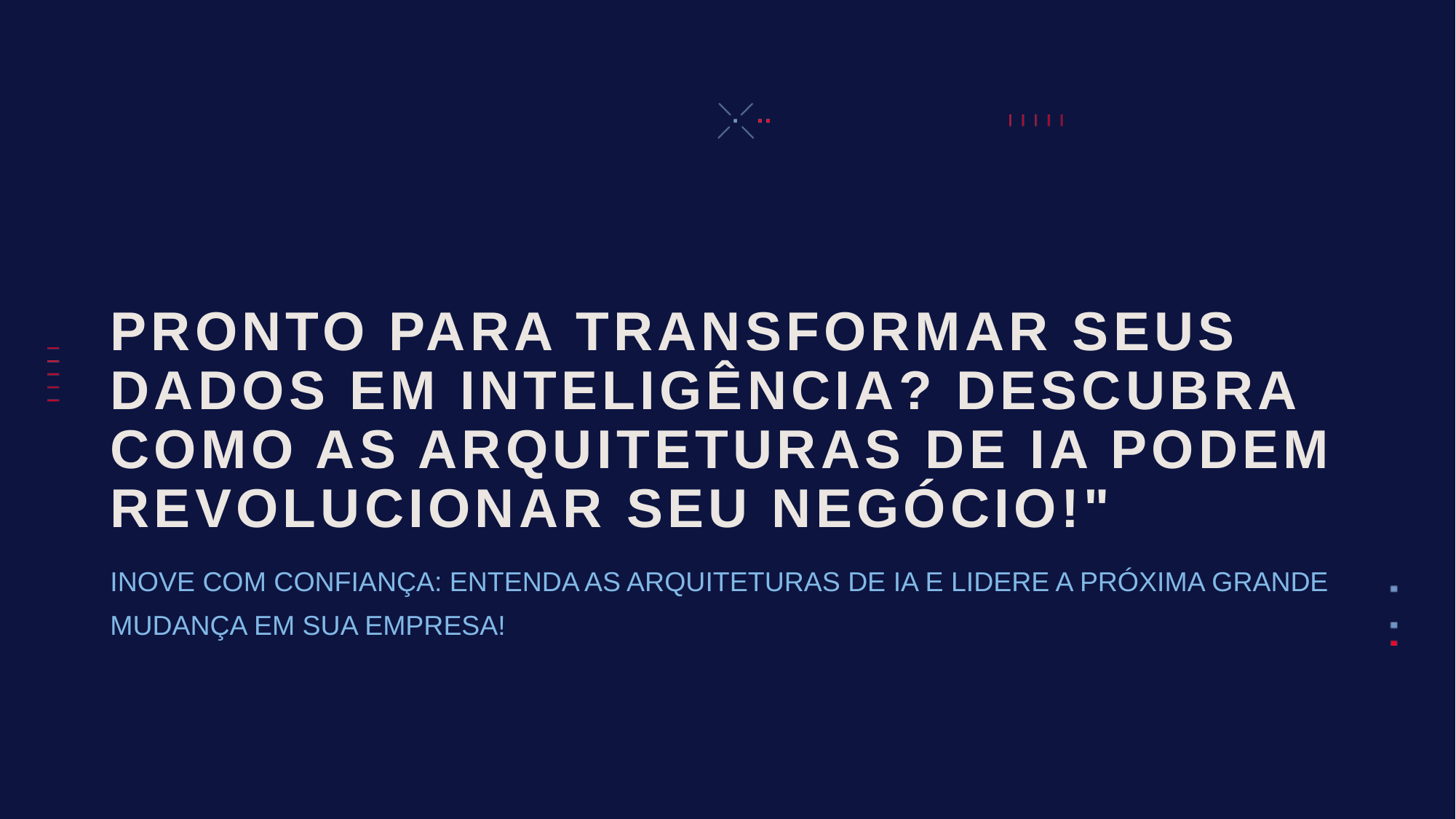

# PRONTO PARA TRANSFORMAR SEUS DADOS EM INTELIGÊNCIA? DESCUBRA COMO AS ARQUITETURAS DE IA PODEM REVOLUCIONAR SEU NEGÓCIO!"
INOVE COM CONFIANÇA: ENTENDA AS ARQUITETURAS DE IA E LIDERE A PRÓXIMA GRANDE MUDANÇA EM SUA EMPRESA!